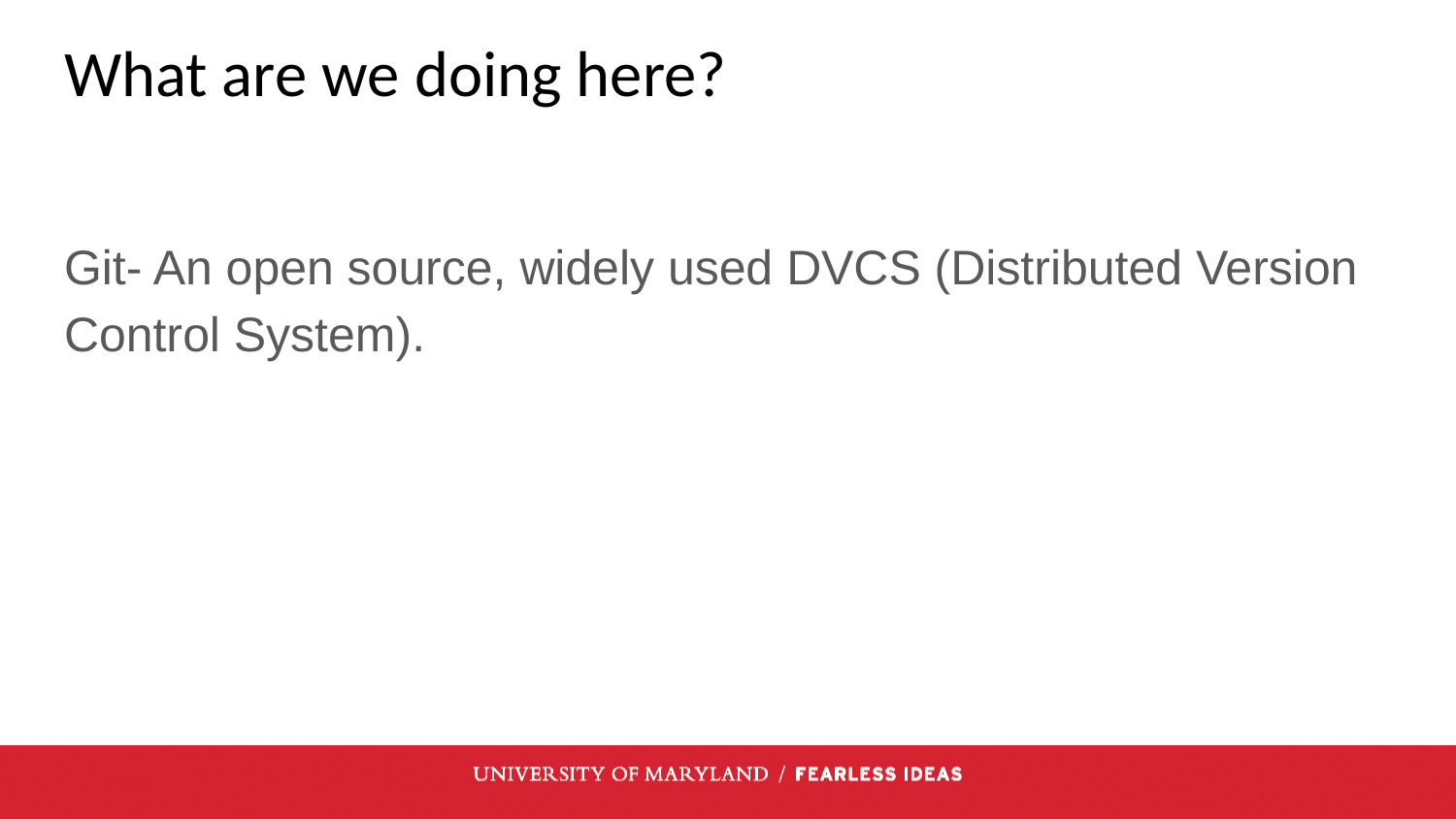

# What are we doing here?

Git- An open source, widely used DVCS (Distributed Version Control System).